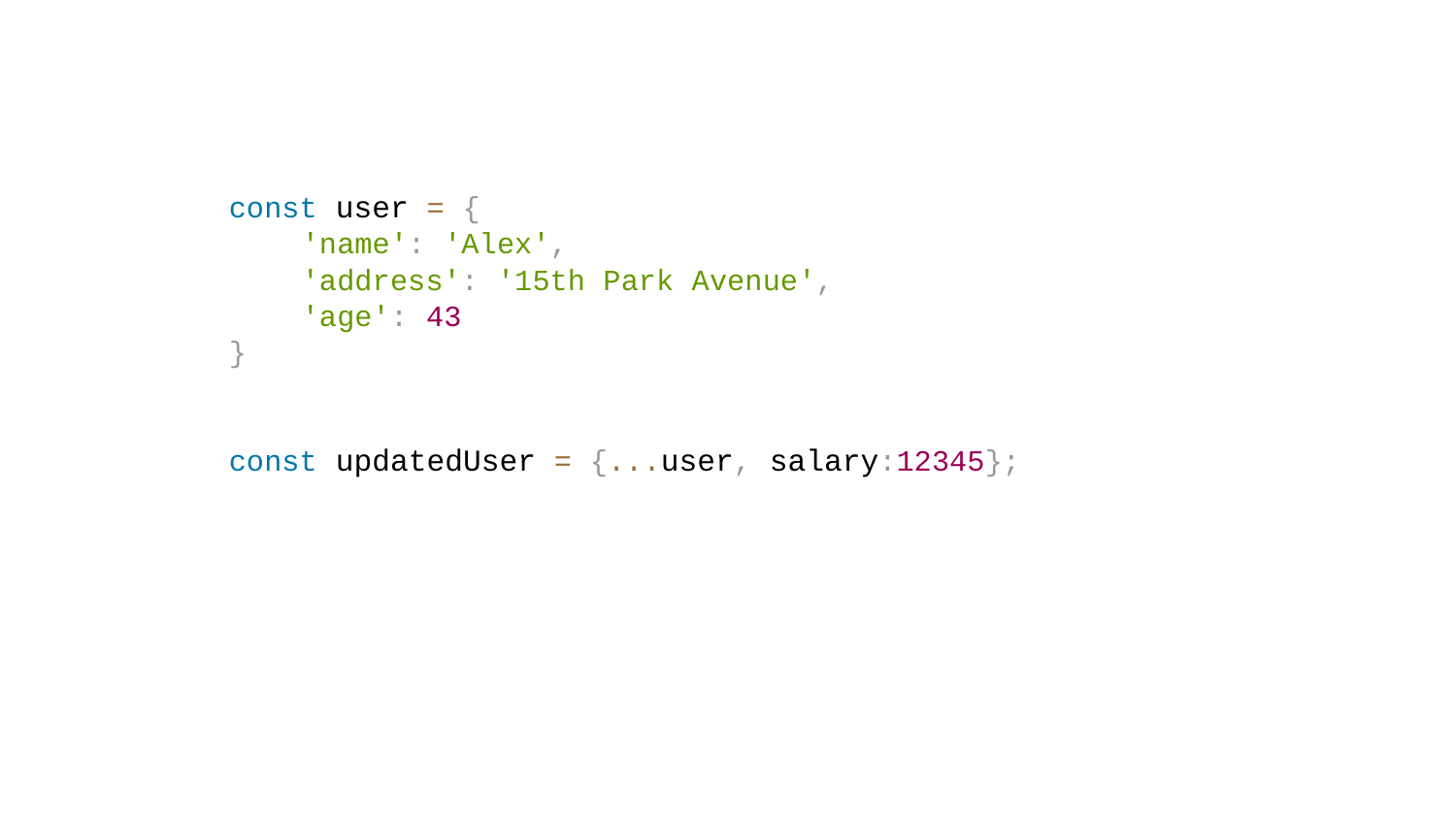

const user = {
    'name': 'Alex',
    'address': '15th Park Avenue',
    'age': 43
}

const updatedUser = {...user, salary:12345};